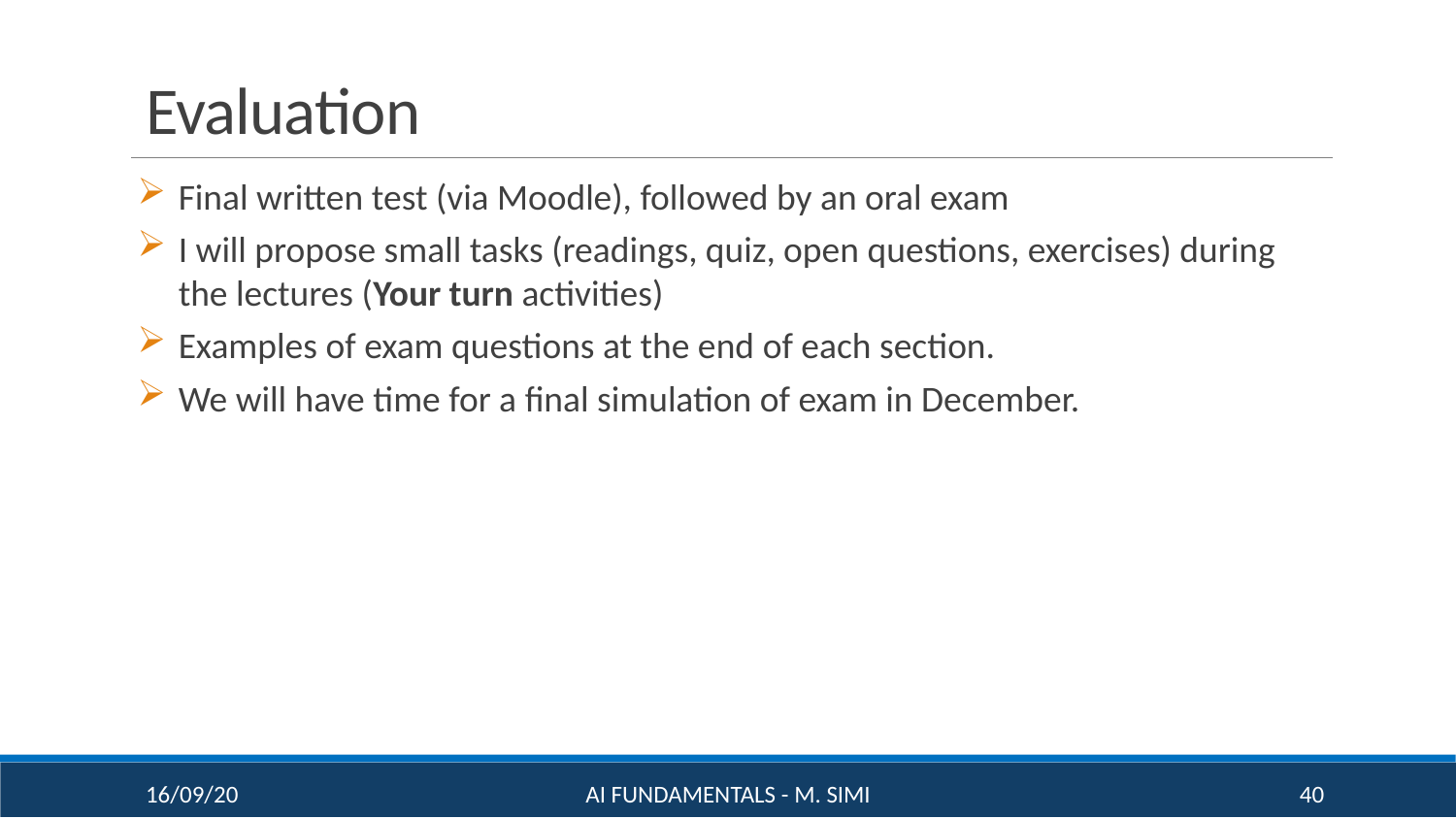

# Evaluation
Final written test (via Moodle), followed by an oral exam
I will propose small tasks (readings, quiz, open questions, exercises) during the lectures (Your turn activities)
Examples of exam questions at the end of each section.
We will have time for a final simulation of exam in December.

16/09/20
AI Fundamentals - M. Simi
40